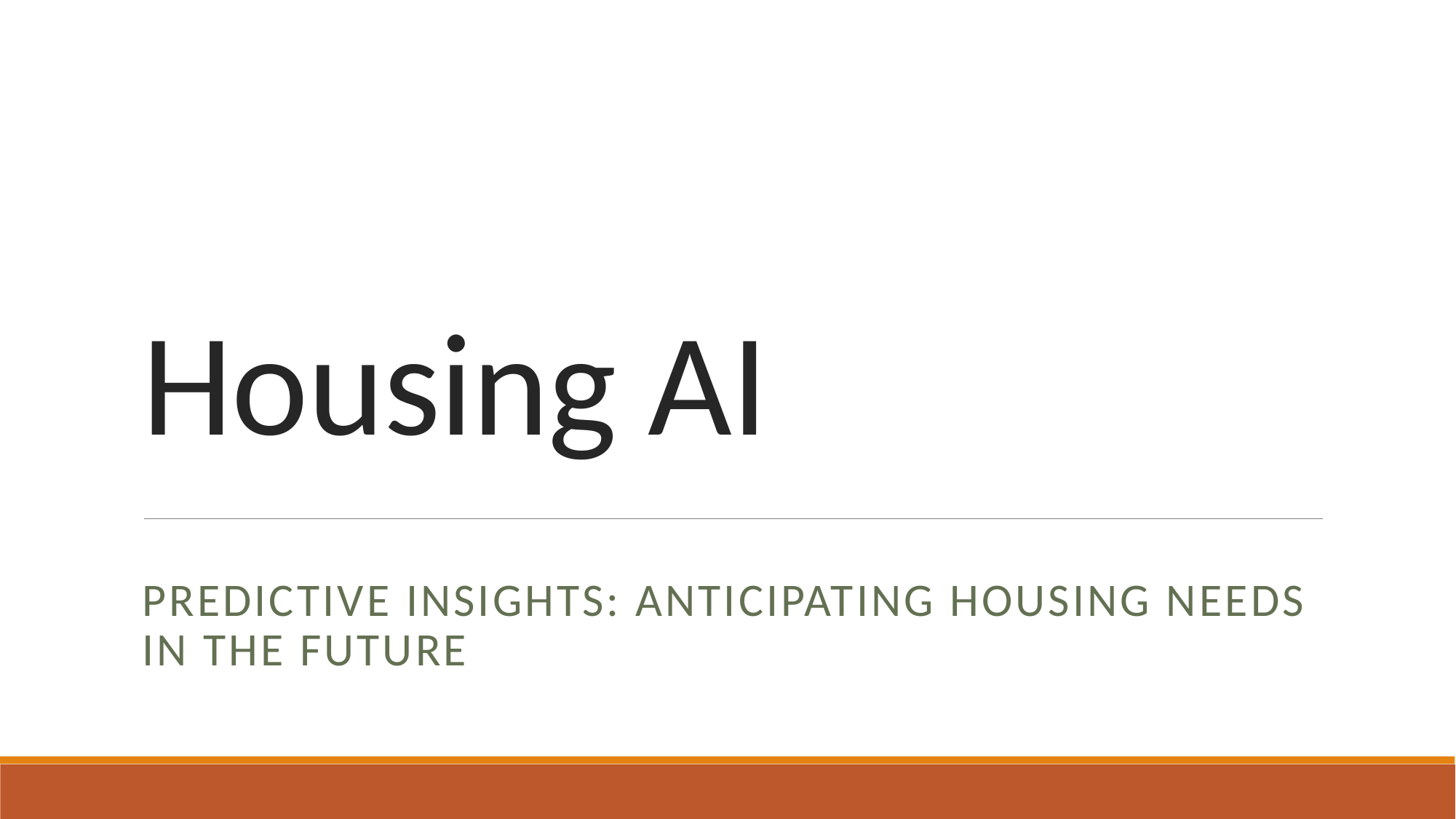

# Housing AI

Predictive Insights: Anticipating Housing Needs in the Future